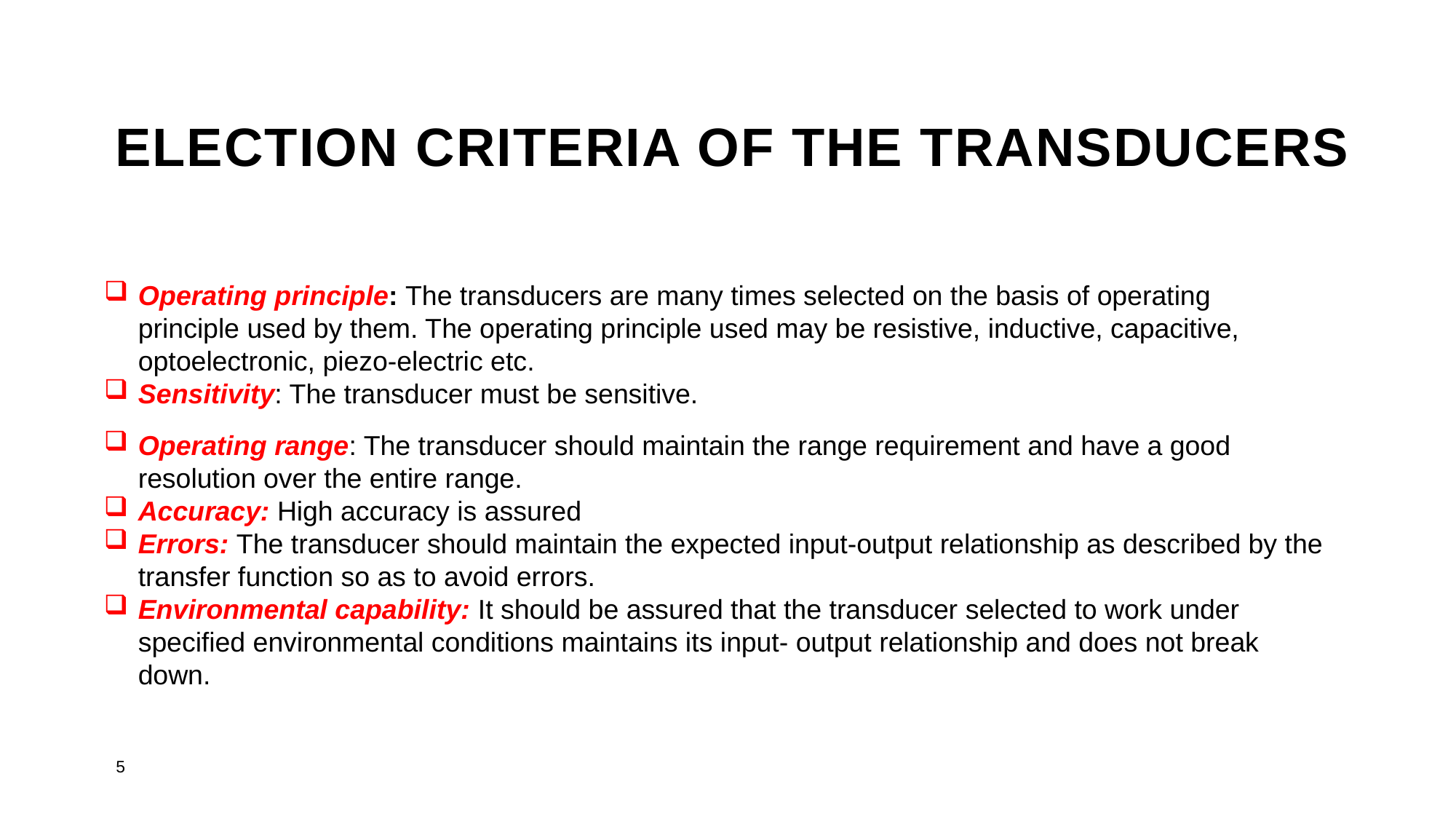

# ELECTION CRITERIA OF THE TRANSDUCERS
Operating principle: The transducers are many times selected on the basis of operating principle used by them. The operating principle used may be resistive, inductive, capacitive, optoelectronic, piezo-electric etc.
Sensitivity: The transducer must be sensitive.
 enough to produce detectable output.
Operating range: The transducer should maintain the range requirement and have a good resolution over the entire range.
Accuracy: High accuracy is assured
Errors: The transducer should maintain the expected input-output relationship as described by the transfer function so as to avoid errors.
Environmental capability: It should be assured that the transducer selected to work under specified environmental conditions maintains its input- output relationship and does not break down.
5